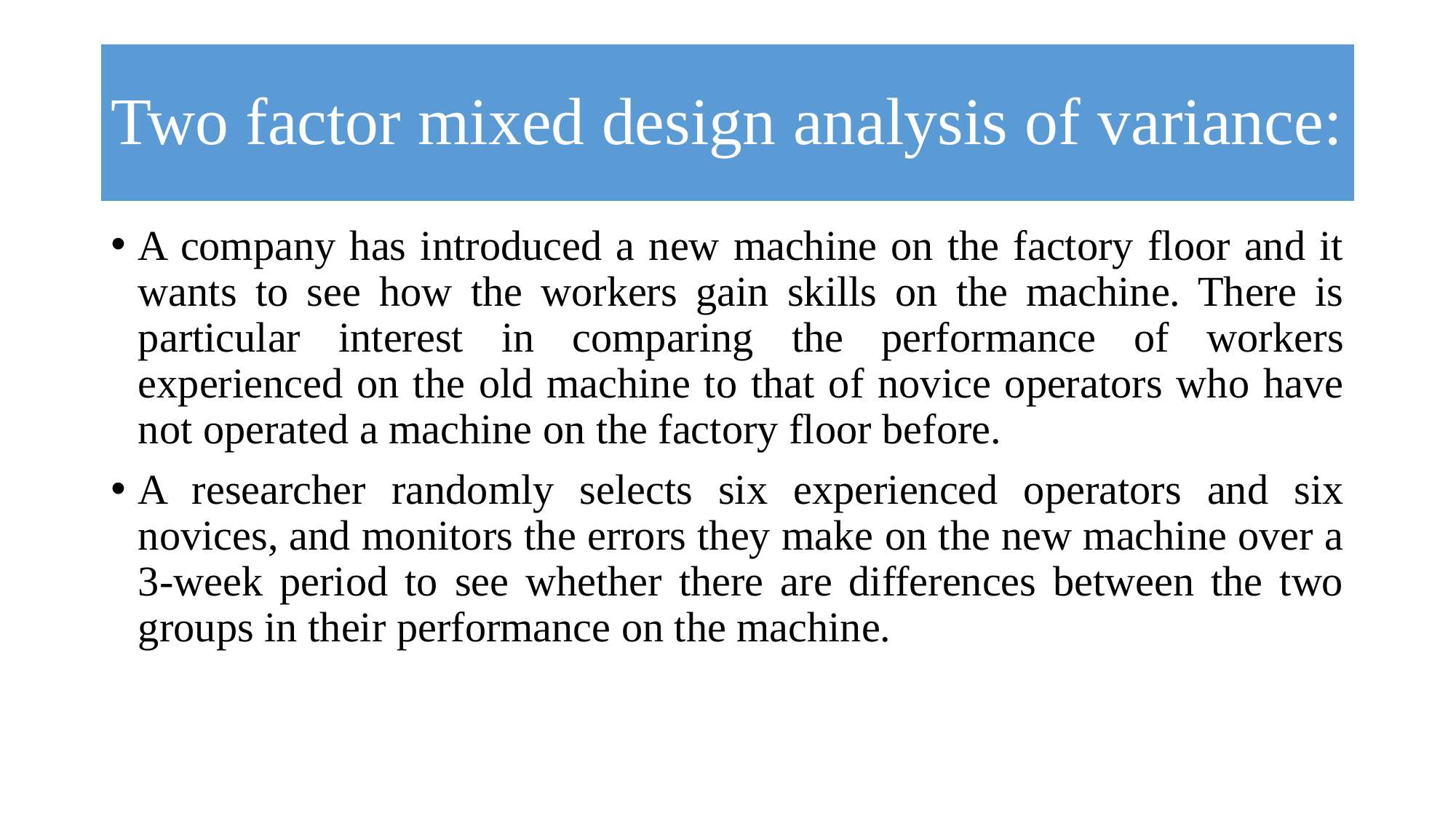

# Two factor mixed design analysis of variance:
A company has introduced a new machine on the factory floor and it wants to see how the workers gain skills on the machine. There is particular interest in comparing the performance of workers experienced on the old machine to that of novice operators who have not operated a machine on the factory floor before.
A researcher randomly selects six experienced operators and six novices, and monitors the errors they make on the new machine over a 3-week period to see whether there are differences between the two groups in their performance on the machine.